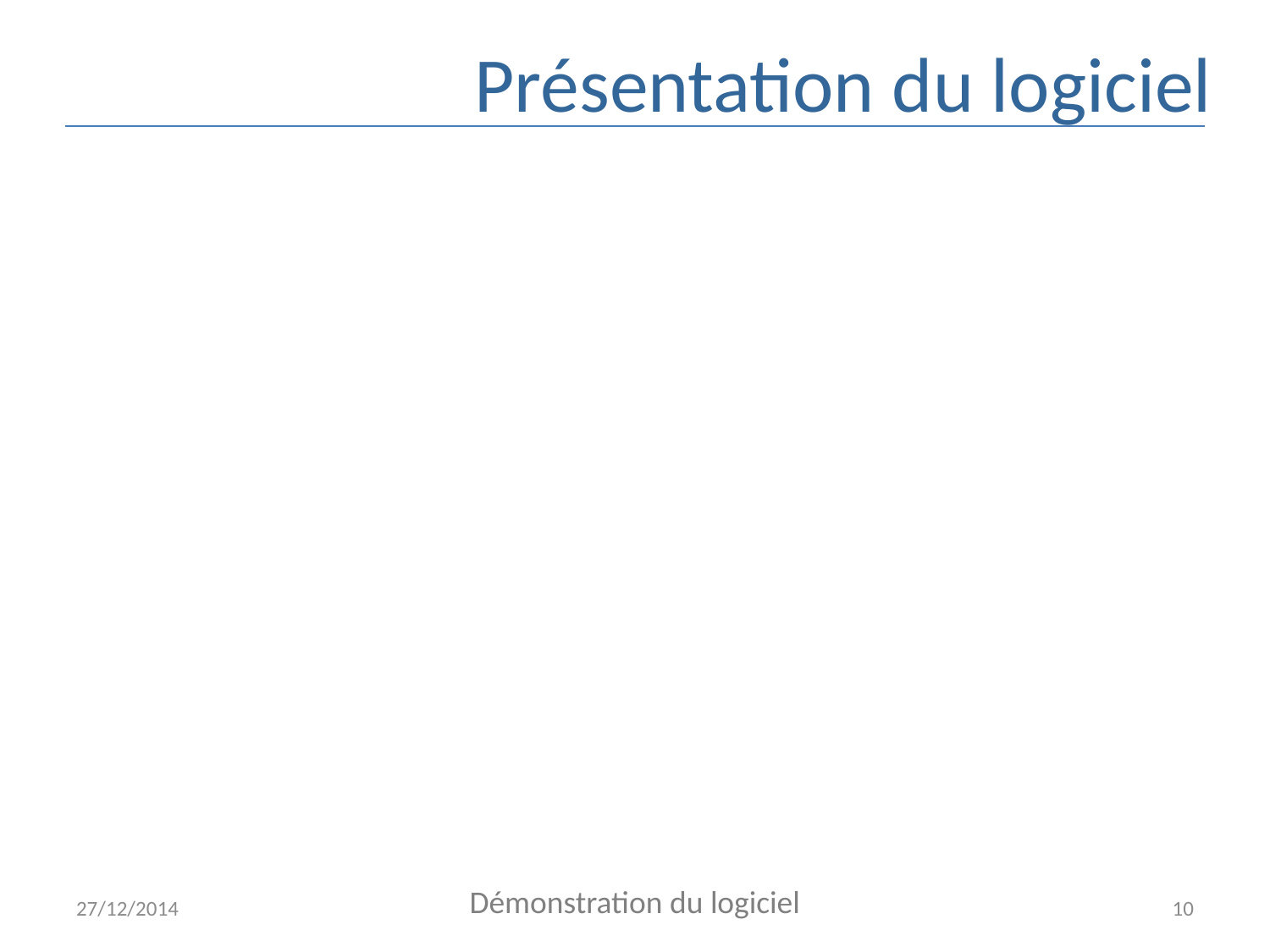

# Présentation du logiciel

Démonstration du logiciel
27/12/2014
10